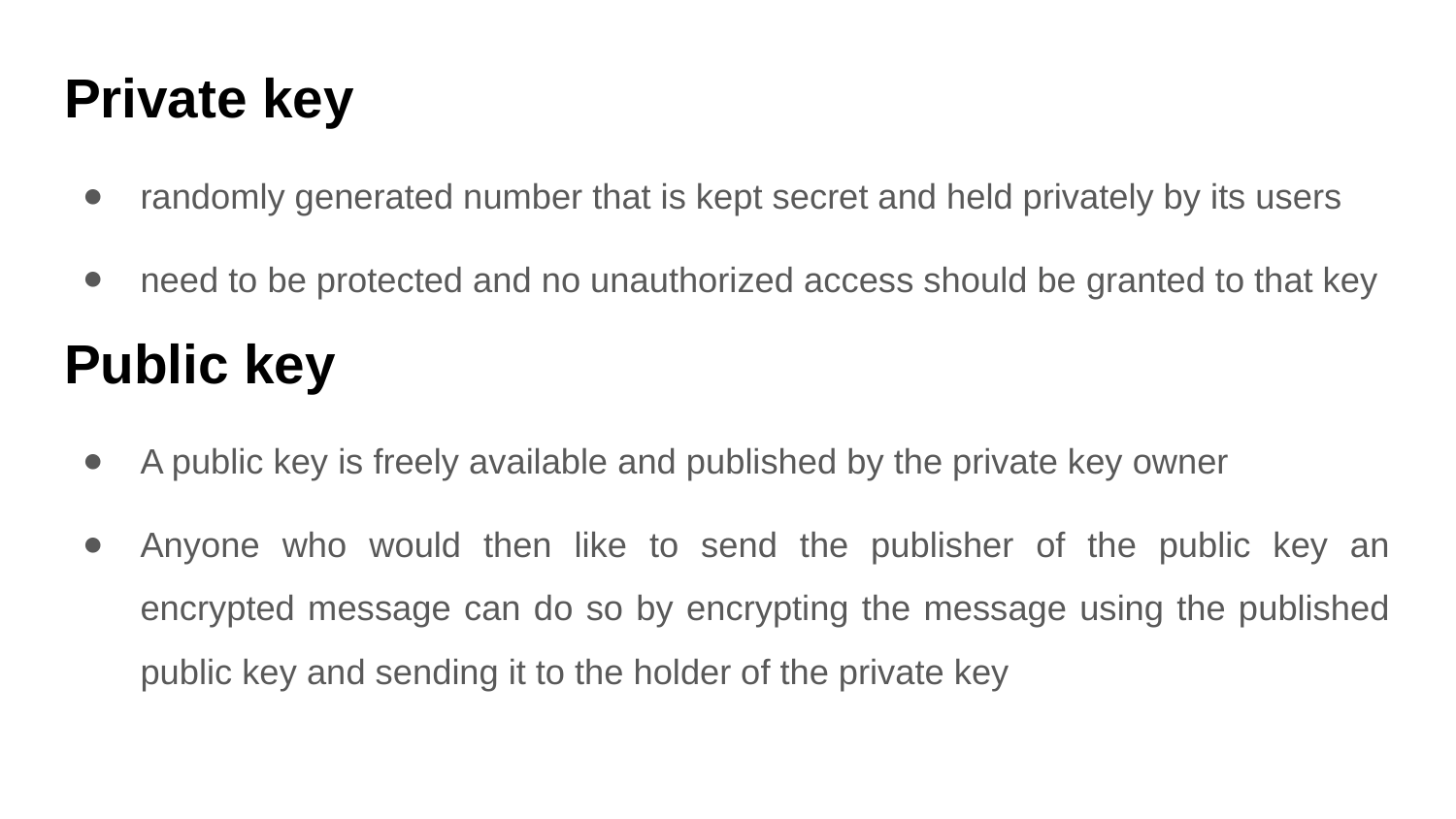

Private key
randomly generated number that is kept secret and held privately by its users
need to be protected and no unauthorized access should be granted to that key
Public key
A public key is freely available and published by the private key owner
Anyone who would then like to send the publisher of the public key an encrypted message can do so by encrypting the message using the published public key and sending it to the holder of the private key